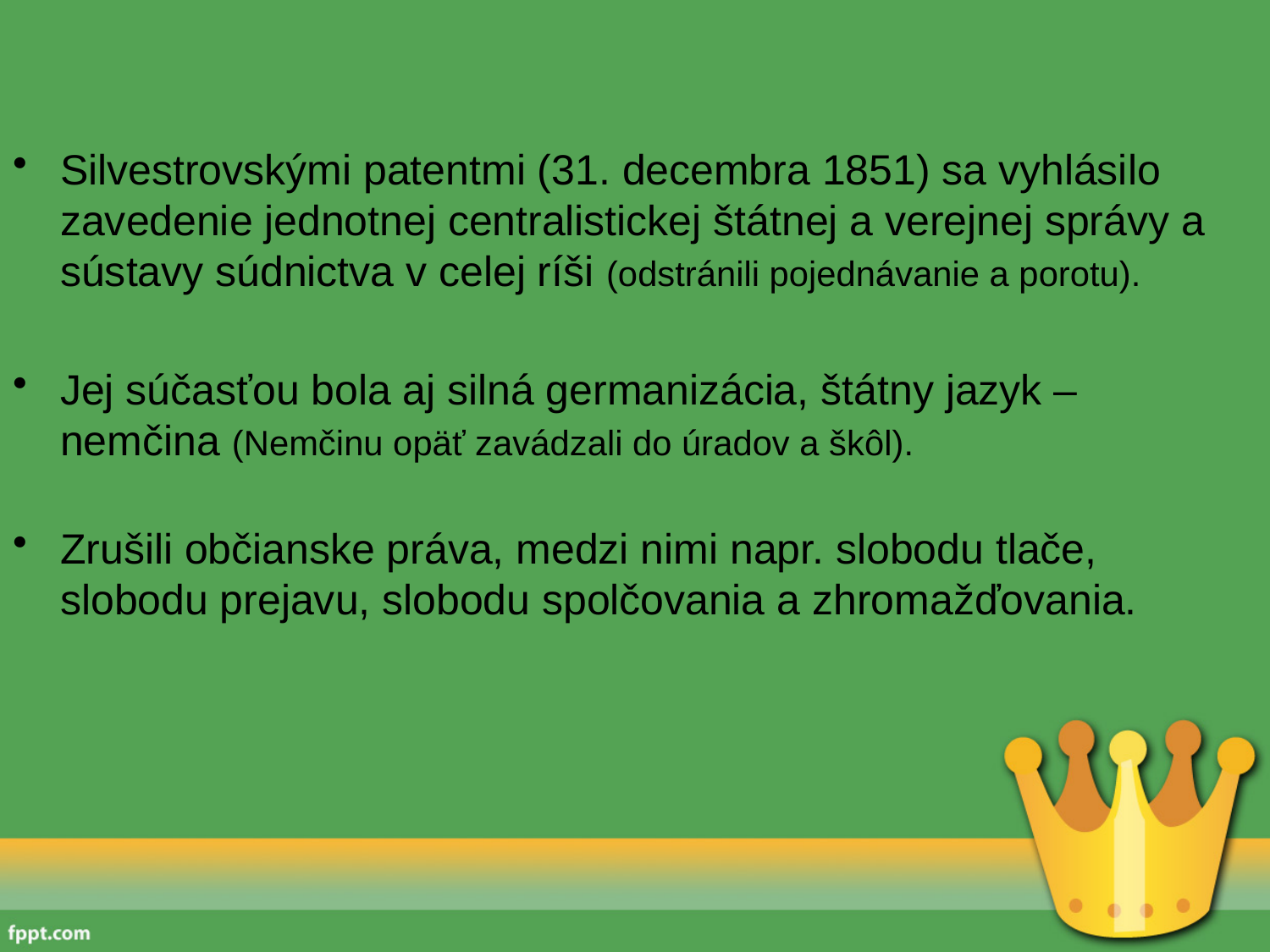

Silvestrovskými patentmi (31. decembra 1851) sa vyhlásilo zavedenie jednotnej centralistickej štátnej a verejnej správy a sústavy súdnictva v celej ríši (odstránili pojednávanie a porotu).

Jej súčasťou bola aj silná germanizácia, štátny jazyk – nemčina (Nemčinu opäť zavádzali do úradov a škôl).

Zrušili občianske práva, medzi nimi napr. slobodu tlače, slobodu prejavu, slobodu spolčovania a zhromažďovania.